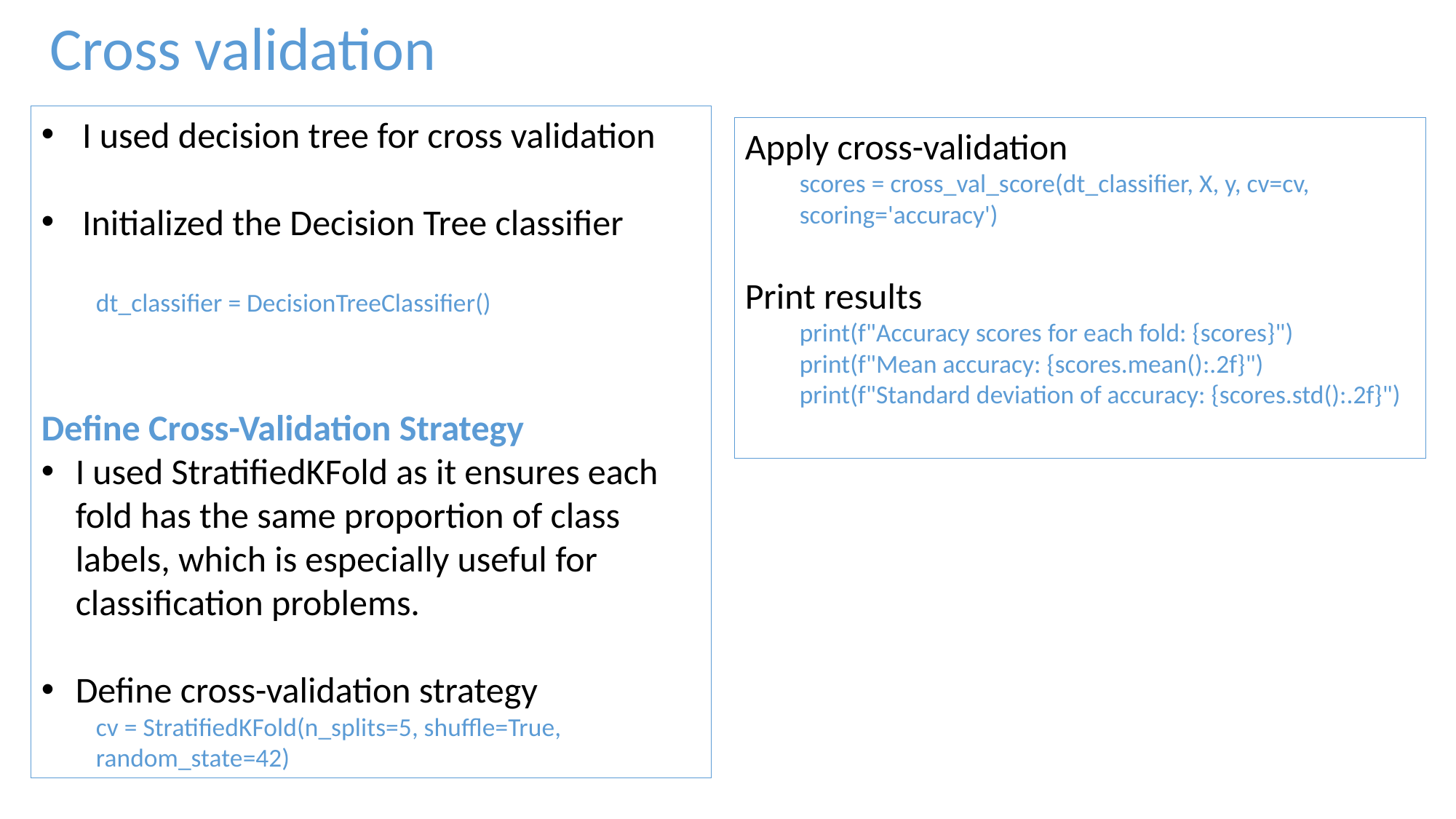

Cross validation
I used decision tree for cross validation

Initialized the Decision Tree classifier

dt_classifier = DecisionTreeClassifier()

Define Cross-Validation Strategy
I used StratifiedKFold as it ensures each fold has the same proportion of class labels, which is especially useful for classification problems.

Define cross-validation strategy
cv = StratifiedKFold(n_splits=5, shuffle=True, random_state=42)
Apply cross-validation
scores = cross_val_score(dt_classifier, X, y, cv=cv, scoring='accuracy')
Print results
print(f"Accuracy scores for each fold: {scores}")
print(f"Mean accuracy: {scores.mean():.2f}")
print(f"Standard deviation of accuracy: {scores.std():.2f}")